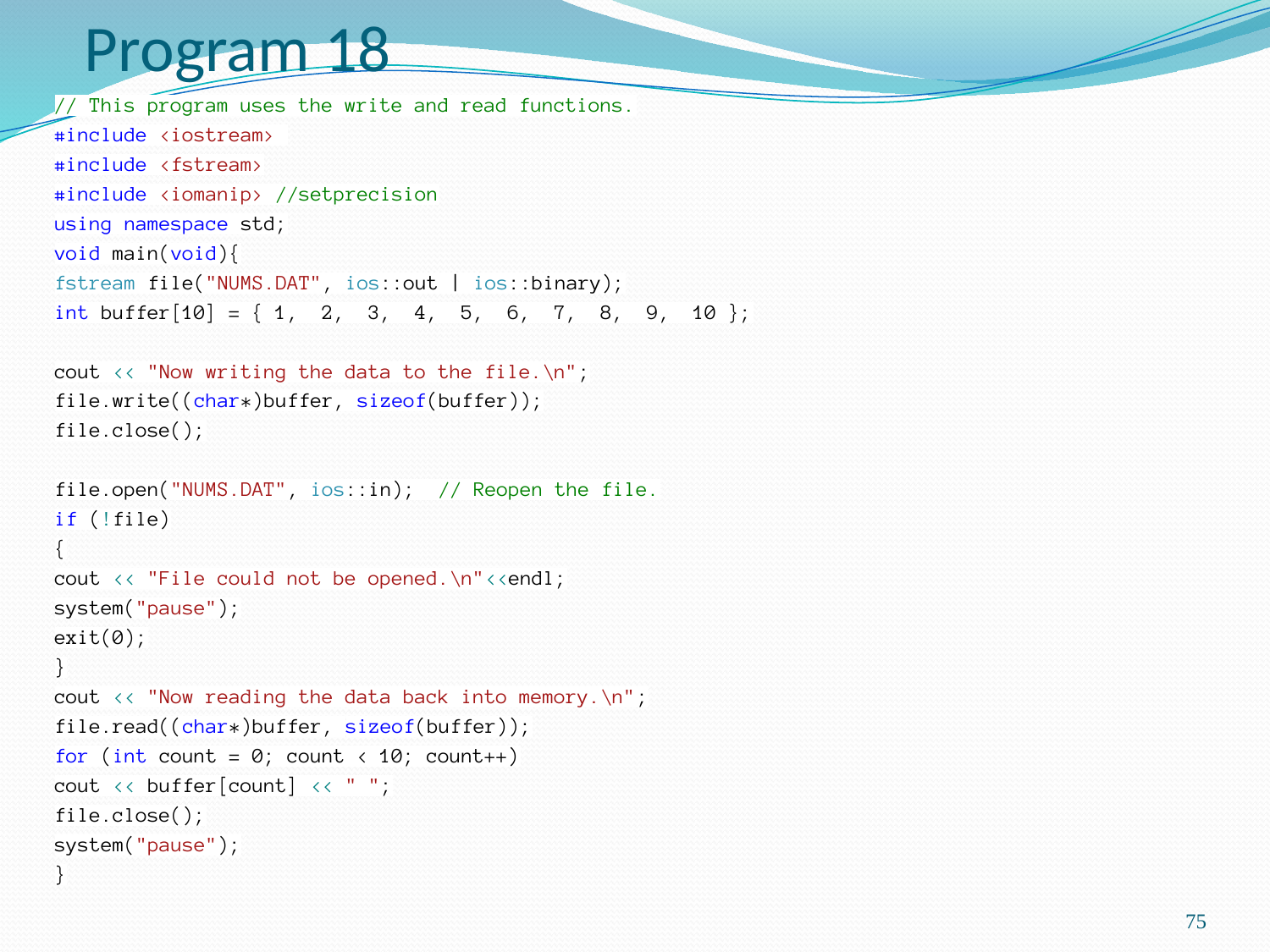

# Program 18
// This program uses the write and read functions.
#include <iostream>
#include <fstream>
#include <iomanip> //setprecision
using namespace std;
void main(void){
fstream file("NUMS.DAT", ios::out | ios::binary);
int buffer[10] = { 1,  2,  3,  4,  5,  6,  7,  8,  9,  10 };

cout << "Now writing the data to the file.\n";
file.write((char*)buffer, sizeof(buffer));
file.close();

file.open("NUMS.DAT", ios::in);  // Reopen the file.
if (!file)
{
cout << "File could not be opened.\n"<<endl;
system("pause");
exit(0);
}
cout << "Now reading the data back into memory.\n";
file.read((char*)buffer, sizeof(buffer));
for (int count = 0; count < 10; count++)
cout << buffer[count] << " ";
file.close();
system("pause");
}

75